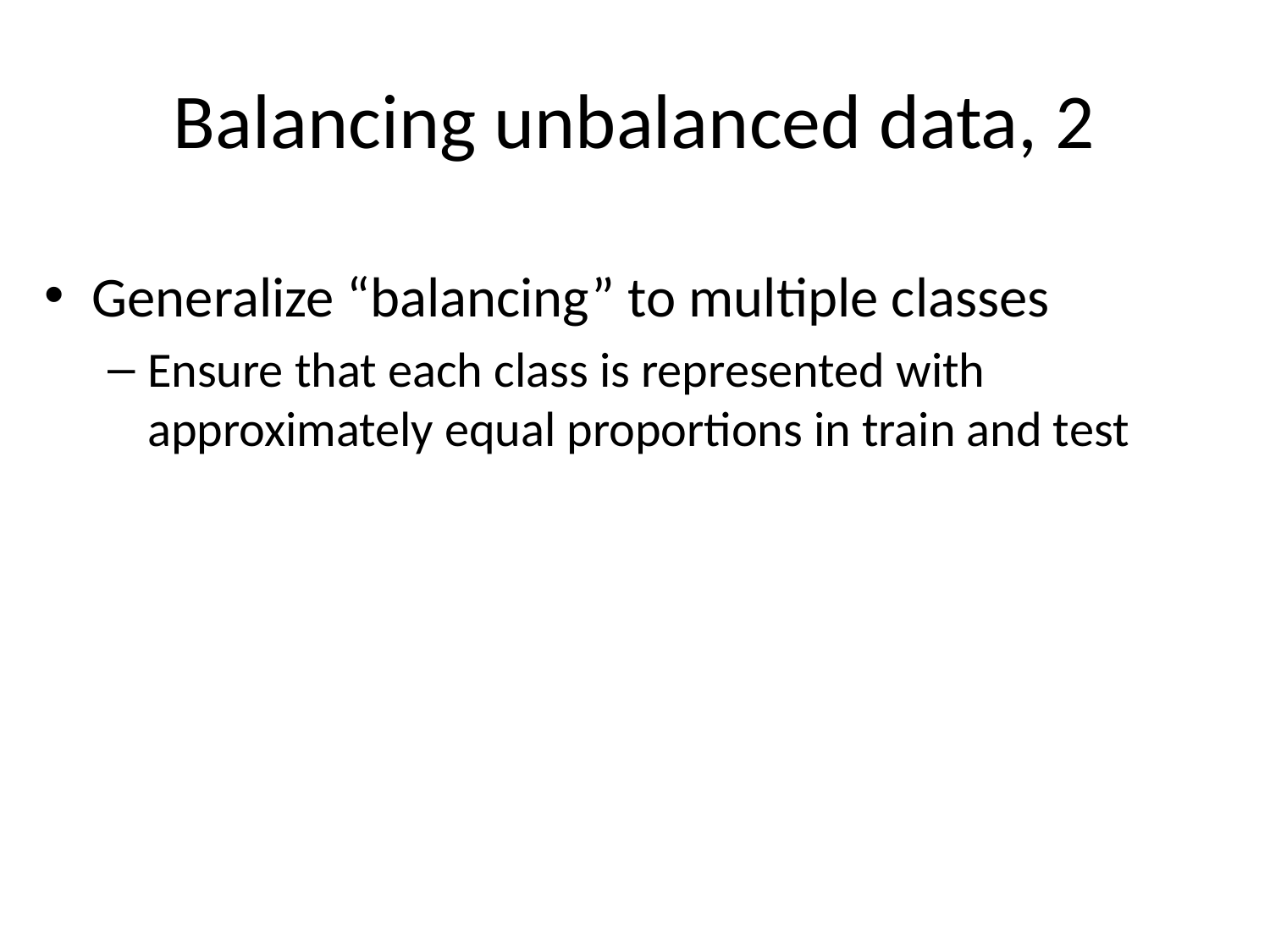

# Balancing unbalanced data, 2
Generalize “balancing” to multiple classes
Ensure that each class is represented with approximately equal proportions in train and test